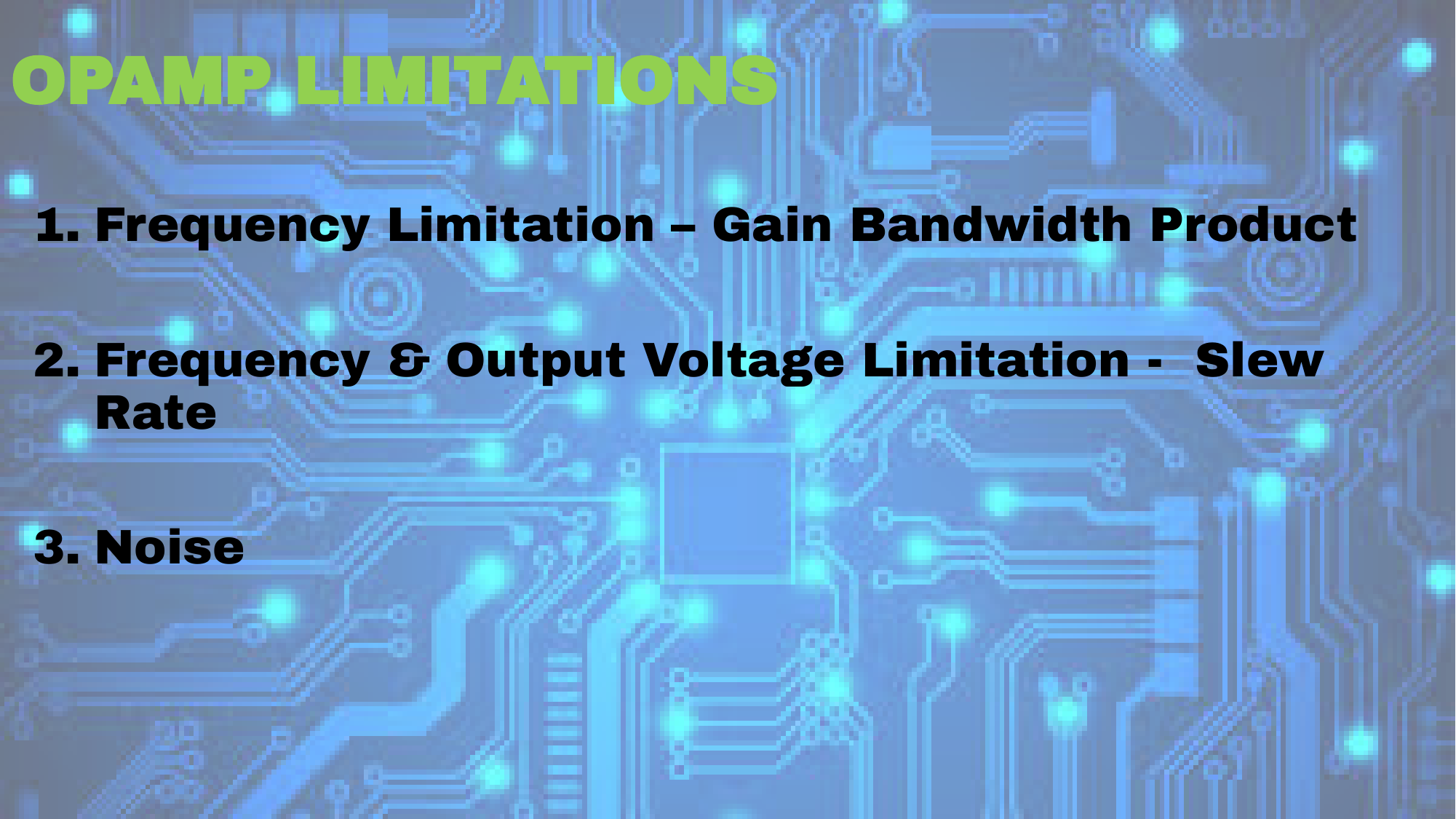

# OPAMP LIMITATIONS
Frequency Limitation – Gain Bandwidth Product

Frequency & Output Voltage Limitation -  Slew Rate

Noise